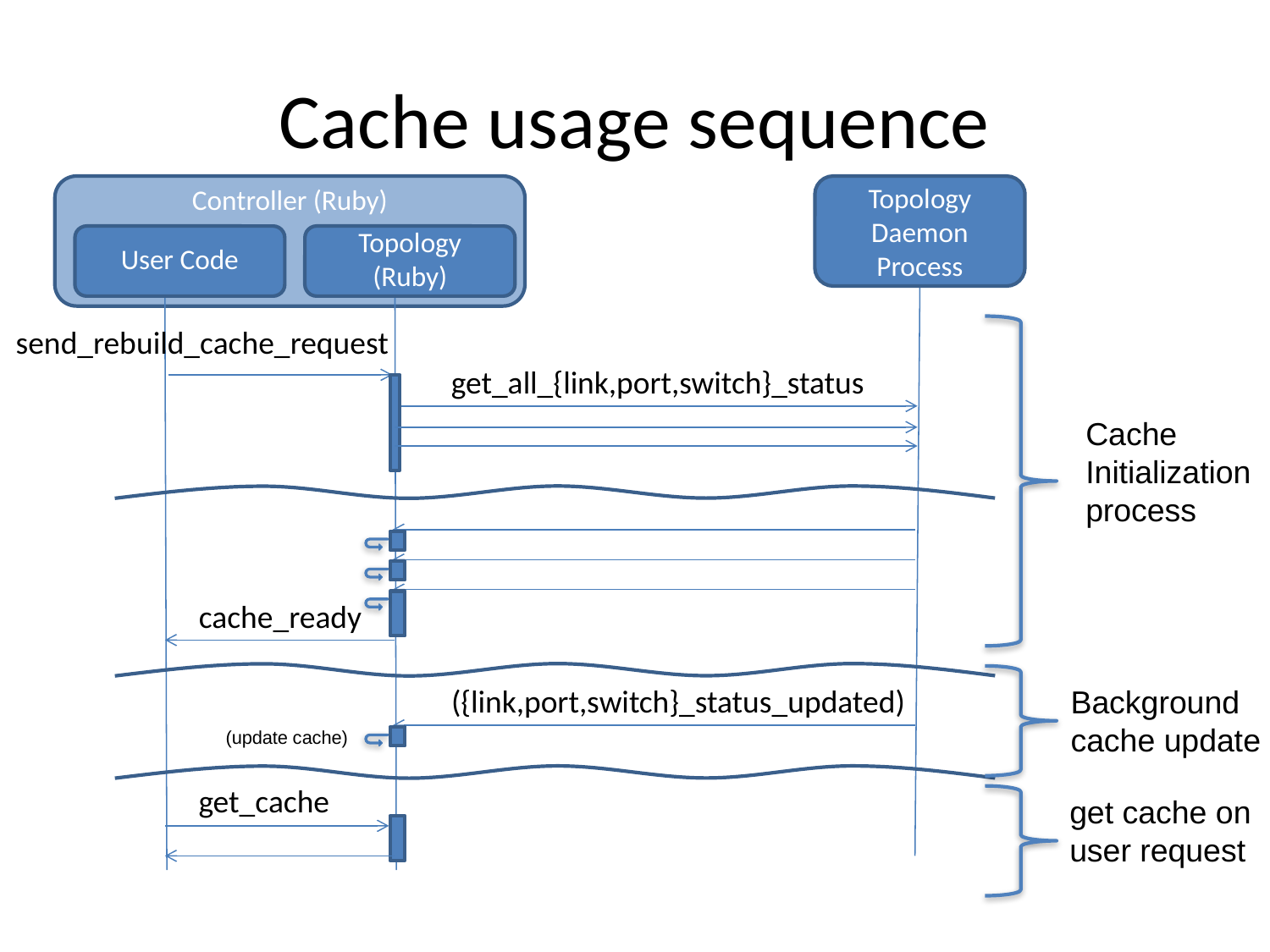

# Cache usage sequence
Controller (Ruby)
Topology Daemon Process
User Code
Topology (Ruby)
send_rebuild_cache_request

get_all_{link,port,switch}_status

Cache
Initialization
process

cache_ready

({link,port,switch}_status_updated)
Background
cache update
(update cache)

get_cache

get cache on
user request